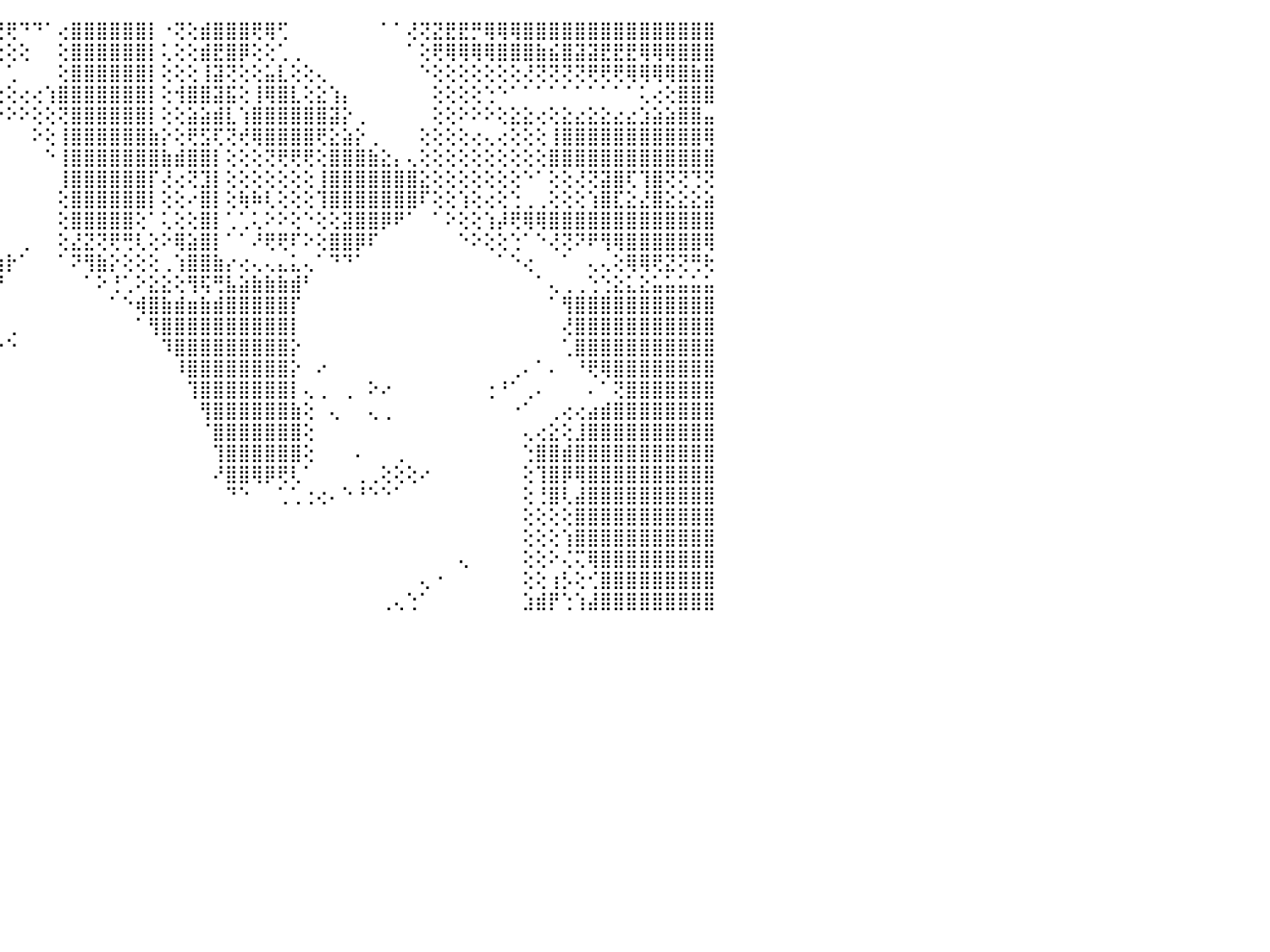

⣿⣿⣿⣿⣿⣿⣿⣿⣿⣿⣿⡿⢿⣿⢏⢝⢝⣿⣿⣿⣿⣿⣿⣿⣿⣿⣿⣿⣿⣿⡿⢿⢟⢟⢝⢕⢅⢕⢕⢕⢕⢕⢕⢜⢟⢟⠙⠙⠁⢔⣿⣿⣿⣿⣿⣿⡇⠐⢝⢕⣾⣿⣿⣿⢟⢿⢋⠀⠀⠀⠀⠀⠀⠀⠁⠁⢜⢝⣝⣟⣟⡛⢿⢿⢿⣿⣿⣿⣿⣿⣿⣿⣿⣿⣿⣿⣿⣿⣿⣿⠀
⢿⣿⣿⣿⣿⣿⣿⣿⣿⣿⢕⢕⢕⢕⢕⢕⢕⣿⣿⣿⣿⣿⢿⢟⠟⢝⢙⢕⢕⢕⢕⢕⢕⢱⢕⢕⢑⢕⢕⢕⢕⢕⢕⢕⢕⢕⢕⠀⠀⢕⣿⣿⣿⣿⣿⣿⡇⢅⢕⢕⣾⣟⣿⡿⢕⢕⢁⢀⠀⠀⠀⠀⠀⠀⠀⠀⠁⢕⢟⢿⢿⢿⢿⣿⣿⣿⣷⣮⣿⣽⣽⣟⣟⣟⢿⢿⢿⣿⣿⣿⠀
⢕⢜⢝⢝⢿⣿⣿⣿⣿⣿⡕⢕⢕⢕⢕⢕⢕⢜⢝⢝⢕⢕⢔⢕⢕⢕⢕⢕⢕⢕⢕⢕⢕⢕⣷⣕⢕⢕⢕⠁⠁⠁⠁⠁⠁⢁⠀⠀⠀⢕⣿⣿⣿⣿⣿⣿⡇⢕⢕⢕⢸⣽⢝⢕⢕⣥⣇⢕⢕⢄⠀⠀⠀⠀⠀⠀⠀⠑⢕⢕⢕⢕⢕⢕⢕⢜⢝⢝⢝⢝⢟⢟⢟⢿⢿⢿⢿⣿⣷⣿⠀
⢕⢕⢕⢇⢕⢕⢜⢹⣿⣿⣇⡕⢕⢕⢕⢕⢕⢕⢕⢕⢕⢕⢕⢕⢕⢕⢕⢑⠑⠁⠁⠁⠁⢱⣿⣿⣷⢕⢄⠄⠀⠔⢔⢔⢕⢕⢔⢔⢱⣿⣿⣿⣿⣿⣿⣿⡇⢕⢺⣿⣿⣽⣯⢕⢸⢿⣿⣇⢕⣕⢱⡄⠀⠀⠀⠀⠀⠀⢕⢕⢕⢕⢑⠑⠁⠁⠁⠁⠁⠁⠁⠁⠁⠁⢅⢔⢕⣿⣿⣿⠀
⣕⣕⣕⣝⣕⣕⣕⣕⣿⣿⣿⣿⣿⣝⡕⢕⢕⢕⢕⢕⢕⢕⢕⣱⠕⢕⢕⣥⡔⢕⢕⠺⠷⢾⣿⢏⠕⠑⠀⠀⠀⠀⠁⢕⠕⠕⠕⢕⢕⢝⣿⣿⣿⣿⣿⣿⡇⢕⢕⣵⣵⣾⣇⢱⣿⣿⣿⣿⣿⣿⣽⡕⢀⠀⠀⠀⠀⠀⢕⢕⠕⠕⠕⢕⣕⣕⢔⢕⣕⣔⣕⣕⣔⣔⣱⣵⣵⣿⣿⣤⠀
⢜⢟⢟⢿⠿⣟⢟⢻⣿⣿⣿⡿⢿⢟⢟⢏⢕⢕⢕⢕⢿⣿⡿⢿⢕⢕⢕⢕⢔⢔⢕⢕⢔⢱⢝⠁⠀⠀⠀⠀⠀⠀⠀⠀⠀⠀⠀⠕⢕⢸⣿⣿⣿⣿⣿⣿⣷⡕⢕⢟⣫⢏⢝⢞⢿⣿⣿⣿⣿⢟⣕⣵⡕⢀⠀⠀⠀⢕⢕⢕⢕⢔⢄⢔⢕⢕⢕⢸⣿⣿⣿⣿⣿⣿⣿⣿⣿⣿⣿⢿⠀
⣷⣿⣧⣷⣷⣵⣵⣵⣿⣿⣿⢟⢻⢷⢷⢇⡱⢷⢿⢟⢟⠟⠻⢷⣕⣵⣵⣕⣕⣕⣕⣕⡕⢕⠀⠀⠀⠀⠀⠀⠀⠀⠀⠀⠀⠀⠀⠀⠑⢸⣿⣿⣿⣿⣿⣿⣿⣷⣾⣿⣿⡇⢕⢕⢕⢝⢟⢟⢟⢕⣿⣿⣿⣷⣕⡄⢄⢕⢕⢕⢕⢕⢕⢕⢕⢕⢕⣿⣿⣿⣿⣿⣿⣿⣿⣿⣿⣿⣿⣿⠀
⢕⢕⢹⣿⣿⡿⢿⢟⢟⢻⣿⣿⣧⣵⣷⡿⢧⢵⢧⢕⢕⣵⢕⢕⢑⢁⣱⣿⣿⡕⢄⢁⠉⠁⢀⠀⠀⠀⠀⠀⠀⠀⠀⠀⠀⠀⠀⠀⠀⢸⣿⣿⣿⣿⣿⣿⡏⢜⢔⢝⣹⡇⢕⢕⢕⢕⢕⢕⢕⢸⣿⣿⣿⣿⣿⣿⣿⣕⢕⢕⢕⢕⢕⢕⢕⠑⠁⢕⢕⢜⢝⣽⣿⢏⢹⣿⢝⢝⢙⢝⠀
⣷⣷⣷⣵⣕⣕⢕⢕⢕⢱⣿⣿⣿⣿⣿⣿⣧⢰⣵⡕⢿⣿⣿⣿⣿⣿⣿⣿⣽⣭⣵⣷⣷⣷⣧⠀⢠⡀⠀⠀⠀⠀⠀⠀⠀⠀⠀⠀⠀⢕⣿⣿⣿⣿⣿⣿⡇⢕⢕⠔⣿⡇⢕⢷⠷⢇⢕⢕⢕⢹⣿⣿⣿⣿⣿⣿⣿⠏⢕⢕⢱⢕⢔⢕⢑⢀⢀⢕⢕⢕⢱⣿⣏⣕⣜⣿⣕⣕⣕⣵⠀
⣿⣿⣿⣿⣿⣿⣿⣿⣷⡾⢏⢏⢝⢫⣽⣽⢝⢕⠑⠑⠑⢻⢿⣿⡟⠘⣿⣿⣿⣿⣿⣿⣿⣿⣿⡕⣷⡕⢕⢄⠀⠀⠀⠀⠀⠀⠀⠀⠀⢕⣿⣿⣿⣿⣿⢕⠁⢅⢕⢕⣿⡇⢁⢁⢅⠕⠕⢕⠑⢕⢕⣽⣿⣿⡿⠟⠁⠀⠁⠕⢕⢕⢱⡼⢟⢿⢿⣿⣿⣿⣿⣿⣿⣿⣿⣿⣿⣿⣿⣿⠀
⣿⣿⣿⣿⣿⣿⣿⣿⣿⢕⢕⠀⠀⢸⣿⣿⣿⣦⣴⣔⢄⢀⠐⠄⠄⠀⠀⠀⠑⠃⠐⠔⠔⠕⠑⢻⣿⡕⢱⣷⣕⡄⢀⠀⠀⠀⢀⠀⠀⢕⣜⣝⢝⢟⢛⢇⢕⠕⢿⣵⣿⡇⠁⠁⠜⢟⢟⠏⠕⢕⣿⣿⡿⠏⠀⠀⠀⠀⠀⠀⠑⠕⢕⢕⢑⠁⠑⢜⢝⠝⠟⢻⢿⣿⣿⣿⣿⣿⣿⢿⠀
⣿⣿⣿⣿⣿⣿⣿⣿⡇⢕⢕⢄⢔⢜⢟⠟⢟⢻⣿⣿⣿⣿⣷⣷⣴⣔⢄⡄⢄⡄⢄⢄⣅⣄⣄⢕⣏⢏⠹⣿⣿⣿⣿⣷⣷⡗⠁⠀⠀⠁⠝⢻⣷⡕⢕⢕⢕⢀⢱⣿⣿⣷⡔⢔⢄⢄⣄⣅⢄⠁⠙⠙⠁⠀⠀⠀⠀⠀⠀⠀⠀⠀⠀⠁⠑⢔⠀⠀⠁⠀⢄⢄⢕⢿⢿⢟⣝⢝⢛⢗⠀
⣿⣿⣿⣿⣿⣿⣿⣿⣿⢕⠕⢕⢕⢇⢕⢕⢕⢌⣿⣿⣿⣿⣿⣿⣿⣿⣿⣿⣿⣿⣿⣿⣿⣿⣿⣿⣿⣇⣕⣕⣿⣿⣿⣿⡟⠀⠀⠀⠀⠀⠀⠁⠕⢘⢁⠕⣕⣕⢕⢻⢯⢛⣧⣵⣷⣷⣷⣾⠃⠀⠀⠀⠀⠀⠀⠀⠀⠀⠀⠀⠀⠀⠀⠀⠀⠀⠁⢄⢀⢀⢑⢑⣕⣅⣕⣥⣥⣥⣥⣥⠀
⣿⣿⣿⣿⣿⣿⣿⣿⣿⣧⣵⡕⢕⠕⠕⣕⣕⣱⣿⣿⣿⣿⣿⣿⣿⣿⣿⣿⣿⣿⣿⣿⣿⣿⣿⣿⣿⣿⣿⣿⣿⣿⣿⠏⠀⠀⠀⠀⠀⠀⠀⠀⠀⠁⠑⢾⣿⣷⣾⣶⣷⣾⣿⣿⣿⣿⣿⡏⠀⠀⠀⠀⠀⠀⠀⠀⠀⠀⠀⠀⠀⠀⠀⠀⠀⠀⠀⠁⢻⣿⣿⣿⣿⣿⣿⣿⣿⣿⣿⣿⠀
⣿⣿⣿⣿⣿⣿⣿⣿⣿⣿⣿⡇⠀⠀⠀⢸⣿⣿⣿⣿⣿⣿⣿⣿⣿⣿⣿⣿⣿⣿⣿⣿⣿⣿⣿⣿⣿⣿⣿⣿⣿⢏⠑⠀⠀⢀⠀⠀⠀⠀⠀⠀⠀⠀⠀⠁⢻⣿⣿⣿⣿⣿⣿⣿⣿⣿⣿⡇⠀⠀⠀⠀⠀⠀⠀⠀⠀⠀⠀⠀⠀⠀⠀⠀⠀⠀⠀⠀⢜⣿⣿⣿⣿⣿⣿⣿⣿⣿⣿⣿⠀
⣿⣿⣿⣿⣿⣿⣿⣿⣿⣿⣿⡇⠀⠀⠀⠀⢿⣿⣿⣿⣿⣿⣿⣿⣿⣿⣿⣿⣿⣿⣿⣿⣿⣿⣿⣿⣿⣿⣿⣿⢟⠀⠀⠀⠔⠑⠀⠀⠀⠀⠀⠀⠀⠀⠀⠀⠀⠹⣿⣿⣿⣿⣿⣿⣿⣿⣿⡕⠀⠀⠀⠀⠀⠀⠀⠀⠀⠀⠀⠀⠀⠀⠀⠀⠀⠀⠀⠀⢁⣿⣿⣿⣿⣿⣿⣿⣿⣿⣿⣿⠀
⣿⣿⣿⣿⣿⣿⣿⣿⣿⣿⣿⣇⠀⠀⠀⠀⠌⣿⣿⣿⣿⣿⣿⣿⣿⣿⣿⣿⣿⢿⣿⣿⣿⣿⣿⣿⣿⣿⣿⣿⠀⠀⠐⠀⠀⠀⠀⠀⠀⠀⠀⠀⠀⠀⠀⠀⠀⠀⠸⣿⣿⣿⣿⣿⣿⣿⣿⡕⠀⠔⠀⠀⠀⠀⠀⠀⠀⠀⠀⠀⠀⠀⠀⠀⢀⠄⠁⠄⠀⠘⢟⢿⣿⣿⣿⣿⣿⣿⣿⣿⠀
⣿⣿⣿⣿⣿⣿⣿⣿⣿⣿⣿⣿⣦⢀⠀⠀⢀⣽⣿⣿⣿⣿⣿⣿⣿⣿⡿⢝⣿⣿⣮⣹⣿⣿⣿⣿⣿⣿⣿⣿⠇⠀⠀⠀⠀⠀⠀⠀⠀⠀⠀⠀⠀⠀⠀⠀⠀⠀⠀⢹⣿⣿⣿⣿⣿⣿⣿⡇⢄⢀⠀⢀⠀⠕⠔⠀⠀⠀⠀⠀⠀⠀⢐⠘⠁⢀⠄⠀⠀⠀⠄⠁⢝⣿⣿⣿⣿⣿⣿⣿⠀
⣿⣿⣿⣿⣿⣿⣿⣿⣿⣿⣿⣿⣿⣧⢀⠀⢨⡟⢟⢻⢿⣿⣿⢿⣿⣿⡇⢕⠹⣿⣿⣿⣿⣿⣿⣿⣿⣿⣿⡇⠀⠀⠀⠀⠀⠀⠀⠀⠀⠀⠀⠀⠀⠀⠀⠀⠀⠀⠀⠀⢻⣿⣿⣿⣿⣿⣿⣷⢕⠀⢄⠀⠀⢄⢀⠀⠀⠀⠀⠀⠀⠀⠀⠀⠐⠁⠀⢀⢔⢔⣴⣾⣿⣿⣿⣿⣿⣿⣿⣿⠀
⣿⣿⣿⣿⣿⣿⣿⣿⣿⣿⣿⣿⣿⣿⡇⠀⠐⠁⠀⠀⠀⢝⢟⣵⣿⡿⢕⣱⣶⣶⣾⣿⣿⣿⣿⣿⣿⣿⣿⠁⠀⢄⠀⠀⠀⠀⠀⠀⠀⠀⠀⠀⠀⠀⠀⠀⠀⠀⠀⠀⠈⣿⣿⣿⣿⣿⣿⣿⢕⠀⠀⠀⠀⠀⠀⠀⠀⠀⠀⠀⠀⠀⠀⠀⠀⢄⢔⣕⢕⣸⣿⣿⣿⣿⣿⣿⣿⣿⣿⣿⠀
⣿⣿⣿⣿⣿⣿⣿⣿⣿⣿⣿⣿⣿⣻⣇⠀⠀⠐⠐⠀⠀⢜⡾⣿⡿⢕⣿⣿⣿⣿⣿⣿⣿⣿⣿⢿⠿⠟⠑⠀⢔⠀⠀⠀⠀⠀⠀⠀⠀⠀⠀⠀⠀⠀⠀⠀⠀⠀⠀⠀⠀⢹⣿⣿⣿⣿⣿⣿⢕⠀⠀⠀⠄⠀⠀⢀⠀⠀⠀⠀⠀⠀⠀⠀⠀⢑⣿⣿⣾⣿⣿⣿⣿⣿⣿⣿⣿⣿⣿⣿⠀
⣿⣿⣿⣿⣿⣿⣿⣿⣿⣿⣿⣿⣵⣧⣥⣤⣤⣤⣤⣤⣤⣵⡕⢕⢕⢜⣟⢿⣿⣿⣿⣿⢿⠟⠑⠀⠀⠀⠀⠔⠁⠀⠀⠀⠀⠀⠀⠀⠀⠀⠀⠀⠀⠀⠀⠀⠀⠀⠀⠀⠀⠜⣿⣿⢿⡿⢟⢇⠁⠀⠀⠀⢀⢀⢕⢕⢕⠔⠀⠀⠀⠀⠀⠀⠀⢕⢹⣿⡿⢿⣿⣿⣿⣿⣿⣿⣿⣿⣿⣿⠀
⣿⣿⣿⣿⣿⣿⣿⣿⣿⣿⣿⣿⣿⣿⣿⣿⣿⣿⣿⣿⣿⢏⠁⠀⠀⠀⠁⠁⠙⠙⠟⢷⠀⠀⠀⠀⠀⠀⠁⠀⠀⠀⠀⠀⠀⠀⠀⠀⠀⠀⠀⠀⠀⠀⠀⠀⠀⠀⠀⠀⠀⠀⠙⠑⠀⠀⢁⢁⢐⢔⠄⠑⠘⠑⠑⠁⠀⠀⠀⠀⠀⠀⠀⠀⠀⢕⢘⣿⢇⣼⣿⣿⣿⣿⣿⣿⣿⣿⣿⣿⠀
⣿⣿⣿⣿⣿⣿⣿⣿⣿⣿⣿⢿⢻⣿⢏⢝⢝⢝⢟⠟⠑⠀⠀⠀⠀⠀⠀⠀⠀⠀⠀⠀⠀⠀⠄⢄⠀⠀⠀⠀⠀⠀⠀⠀⠀⠀⠀⠀⠀⠀⠀⠀⠀⠀⠀⠀⠀⠀⠀⠀⠀⠀⠀⠀⠀⠀⠀⠀⠀⠀⠀⠀⠀⠀⠀⠀⠀⠀⠀⠀⠀⠀⠀⠀⠀⢕⢕⢕⢕⣿⣿⣿⣿⣿⣿⣿⣿⣿⣿⣿⠀
⣿⣿⣿⣿⣿⣿⣿⣿⣯⡿⢑⢀⠀⠝⠕⠻⠔⠀⠀⠀⠀⠀⠀⠀⠀⠀⠀⠀⠀⠀⠀⠀⠀⠀⠀⠀⠀⠀⠀⠀⠀⠀⠀⠀⠀⠀⠀⠀⠀⠀⠀⠀⠀⠀⠀⠀⠀⠀⠀⠀⠀⠀⠀⠀⠀⠀⠀⠀⠀⠀⠀⠀⠀⠀⠀⠀⠀⠀⠀⠀⠀⠀⠀⠀⠀⢕⢕⢕⢱⣿⣿⣿⣿⣿⣿⣿⣿⣿⣿⣿⠀
⣿⣿⣿⣿⣿⣿⣿⣿⣿⣿⣧⣕⢄⢀⢀⢀⠀⠀⠀⠀⠀⠀⠀⠀⠀⠀⠀⠀⠀⠀⠀⠀⠀⠀⠀⠀⠀⠀⠀⠀⠀⠀⠀⠀⠀⠀⠀⠀⠀⠀⠀⠀⠀⠀⠀⠀⠀⠀⠀⠀⠀⠀⠀⠀⠀⠀⠀⠀⠀⠀⠀⠀⠀⠀⠀⠀⠀⠀⠀⠀⢄⠀⠀⠀⠀⢕⢕⠕⢌⢍⢿⣿⣿⣿⣿⣿⣿⣿⣿⣿⠀
⣿⣿⣿⣿⣿⣿⣿⣿⡿⢟⢏⠙⠑⢕⢕⢕⠀⠀⠀⠀⠀⠀⢀⣼⣧⣄⠀⠀⠀⠀⠀⠀⠀⠀⠀⠀⠀⠀⠀⠀⠀⠀⠀⠀⠀⠀⠀⠀⠀⠀⠀⠀⠀⠀⠀⠀⠀⠀⠀⠀⠀⠀⠀⠀⠀⠀⠀⠀⠀⠀⠀⠀⠀⠀⠀⠀⠀⢄⠐⠀⠀⠀⠀⠀⠀⢕⢕⢰⡣⢕⢊⣿⣿⣿⣿⣿⣿⣿⣿⣿⠀
⣿⣿⣿⣿⣿⢿⡟⢕⢕⢕⠕⠀⠀⠀⠑⠑⠀⠀⠀⠀⠀⢀⣾⣿⣿⣿⣷⡄⠀⠀⠀⠀⠀⠀⠀⠀⠀⠀⠀⠀⠀⠀⠀⠀⠀⠀⠀⠀⠀⠀⠀⠀⠀⠀⠀⠀⠀⠀⠀⠀⠀⠀⠀⠀⠀⠀⠀⠀⠀⠀⠀⠀⠀⠀⢀⢄⢑⠁⠀⠀⠀⠀⠀⠀⠀⣱⣾⡟⢑⢱⣼⣿⣿⣿⣿⣿⣿⣿⣿⣿⠀
⠀⠀⠀⠀⠀⠀⠀⠀⠀⠀⠀⠀⠀⠀⠀⠀⠀⠀⠀⠀⠀⠀⠀⠀⠀⠀⠀⠀⠀⠀⠀⠀⠀⠀⠀⠀⠀⠀⠀⠀⠀⠀⠀⠀⠀⠀⠀⠀⠀⠀⠀⠀⠀⠀⠀⠀⠀⠀⠀⠀⠀⠀⠀⠀⠀⠀⠀⠀⠀⠀⠀⠀⠀⠀⠀⠀⠀⠀⠀⠀⠀⠀⠀⠀⠀⠀⠀⠀⠀⠀⠀⠀⠀⠀⠀⠀⠀⠀⠀⠀⠀